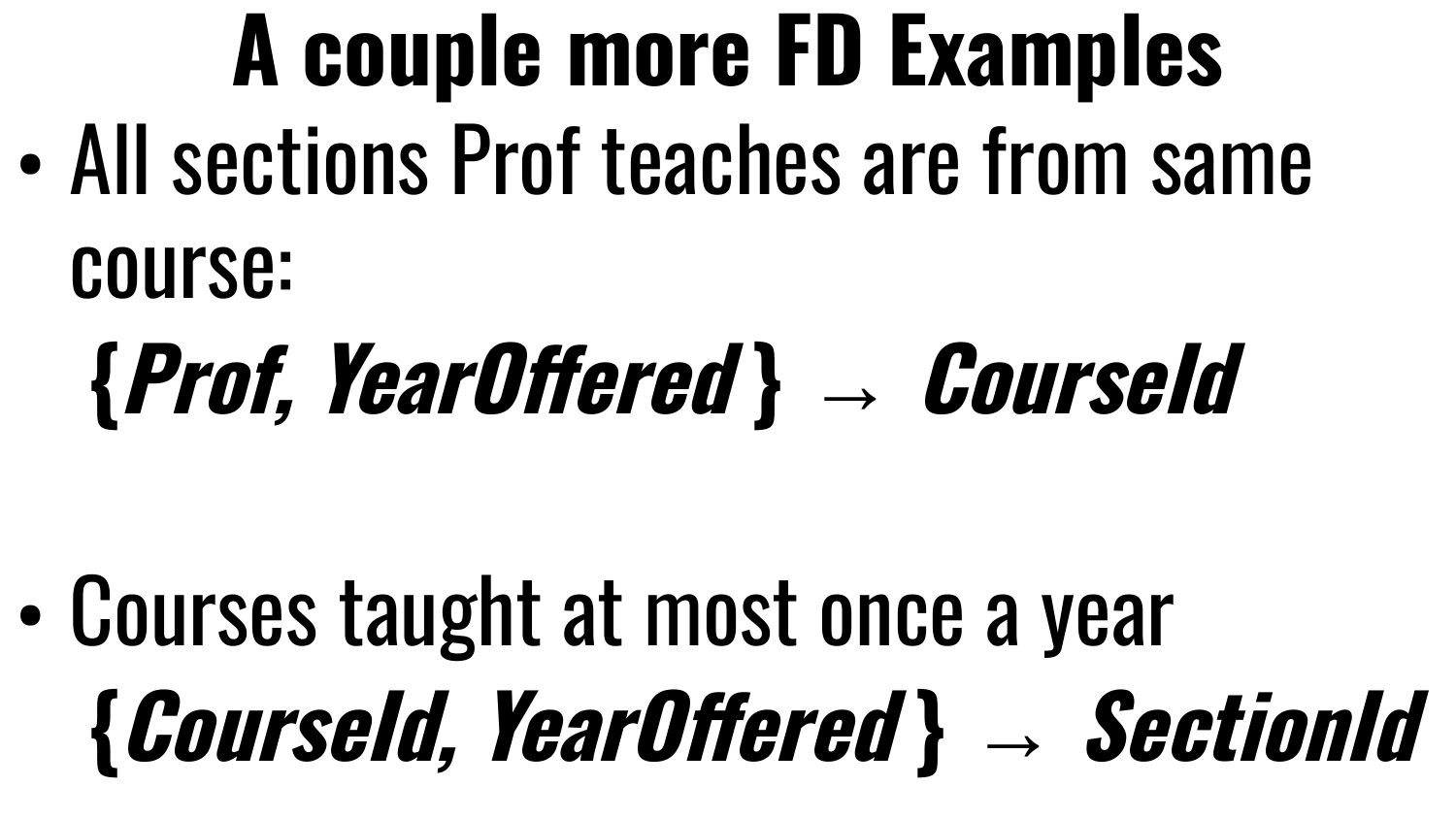

# A couple more FD Examples
All sections Prof teaches are from same course:
{Prof, YearOffered } → CourseId

Courses taught at most once a year
{CourseId, YearOffered } → SectionId